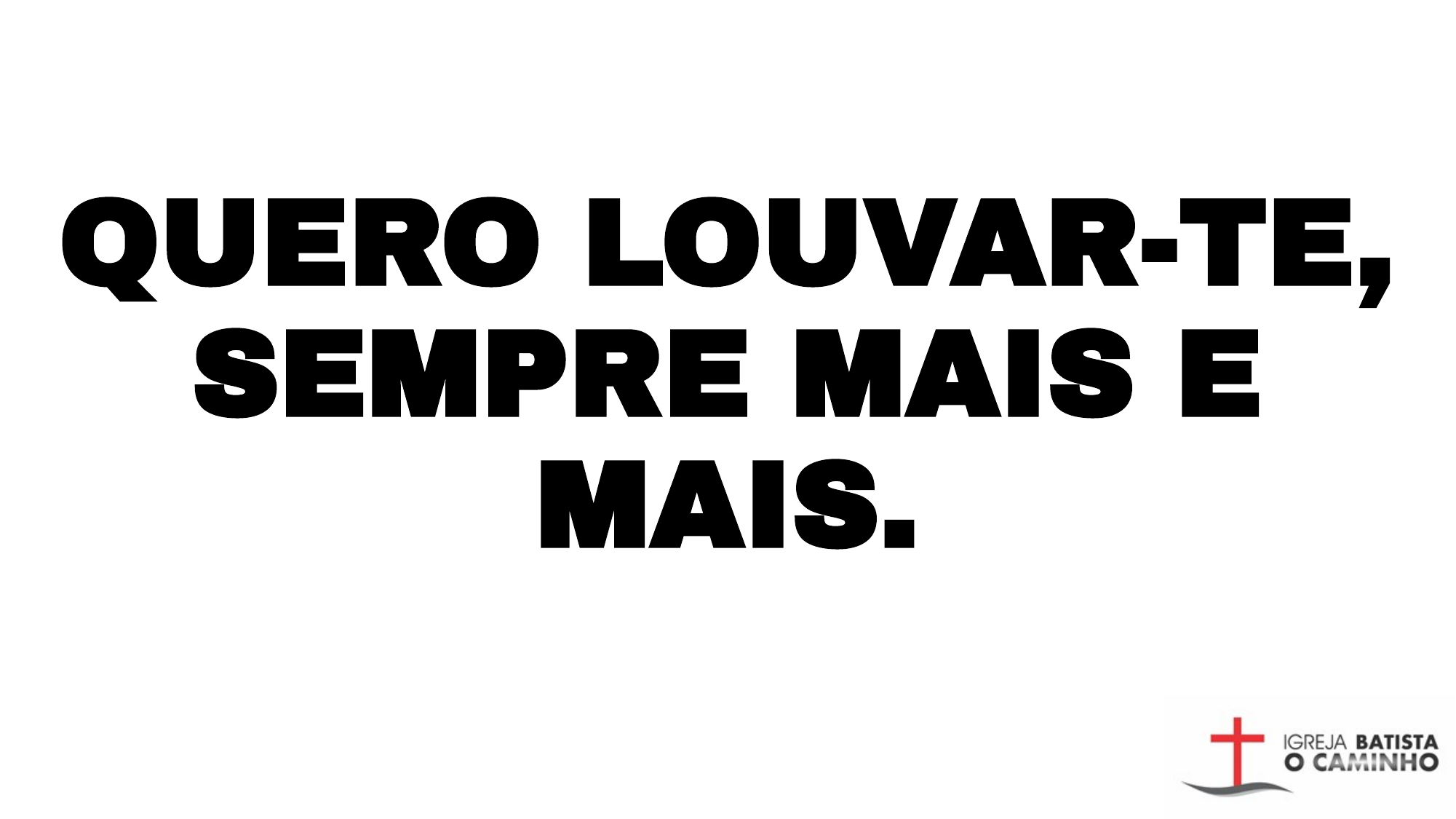

# QUERO LOUVAR-TE, SEMPRE MAIS E MAIS.